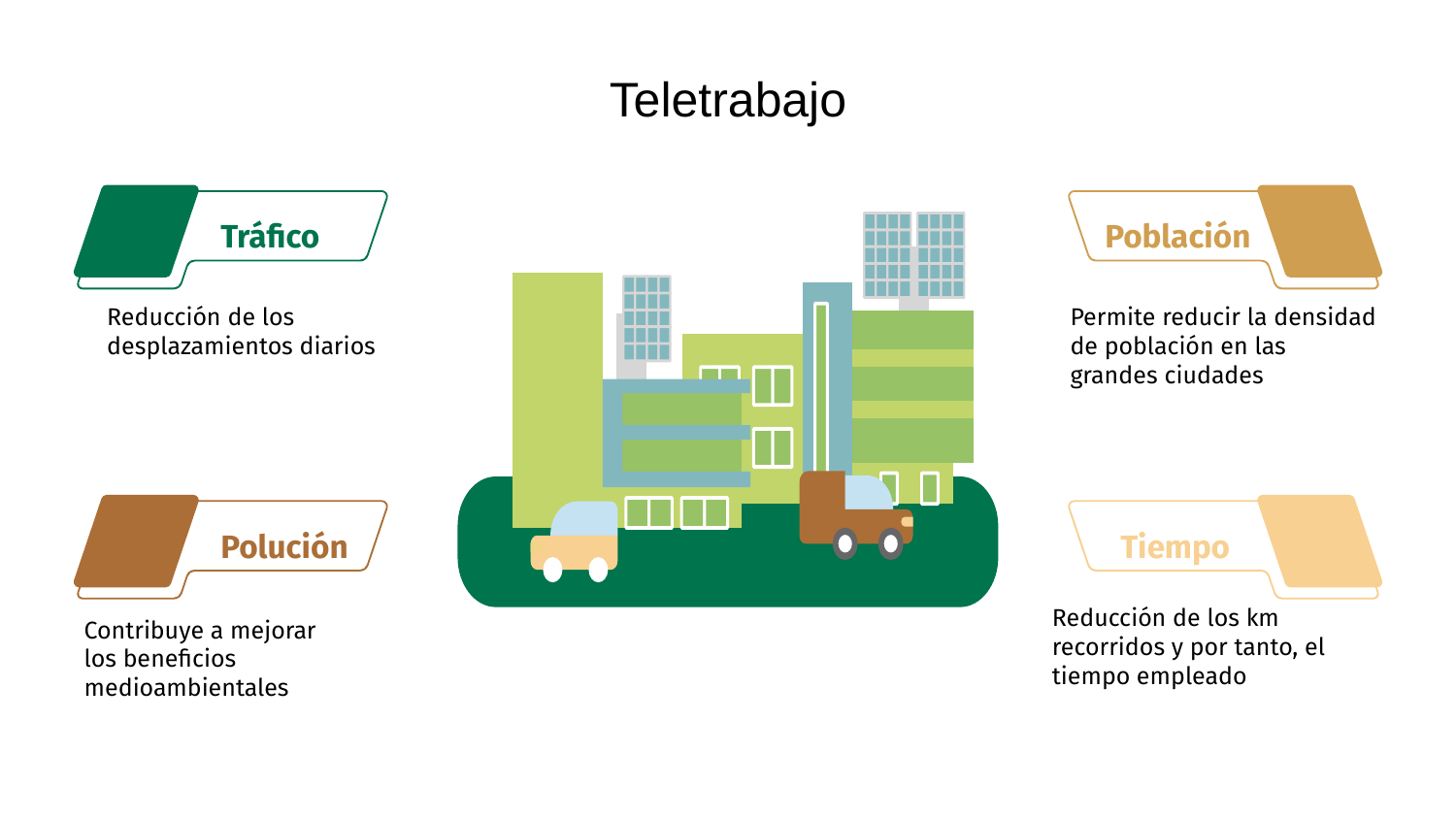

# Teletrabajo

Tráfico
Población

Reducción de los desplazamientos diarios

Permite reducir la densidad de población en las grandes ciudades

Tiempo
Polución
Reducción de los km recorridos y por tanto, el tiempo empleado

Contribuye a mejorar los beneficios medioambientales